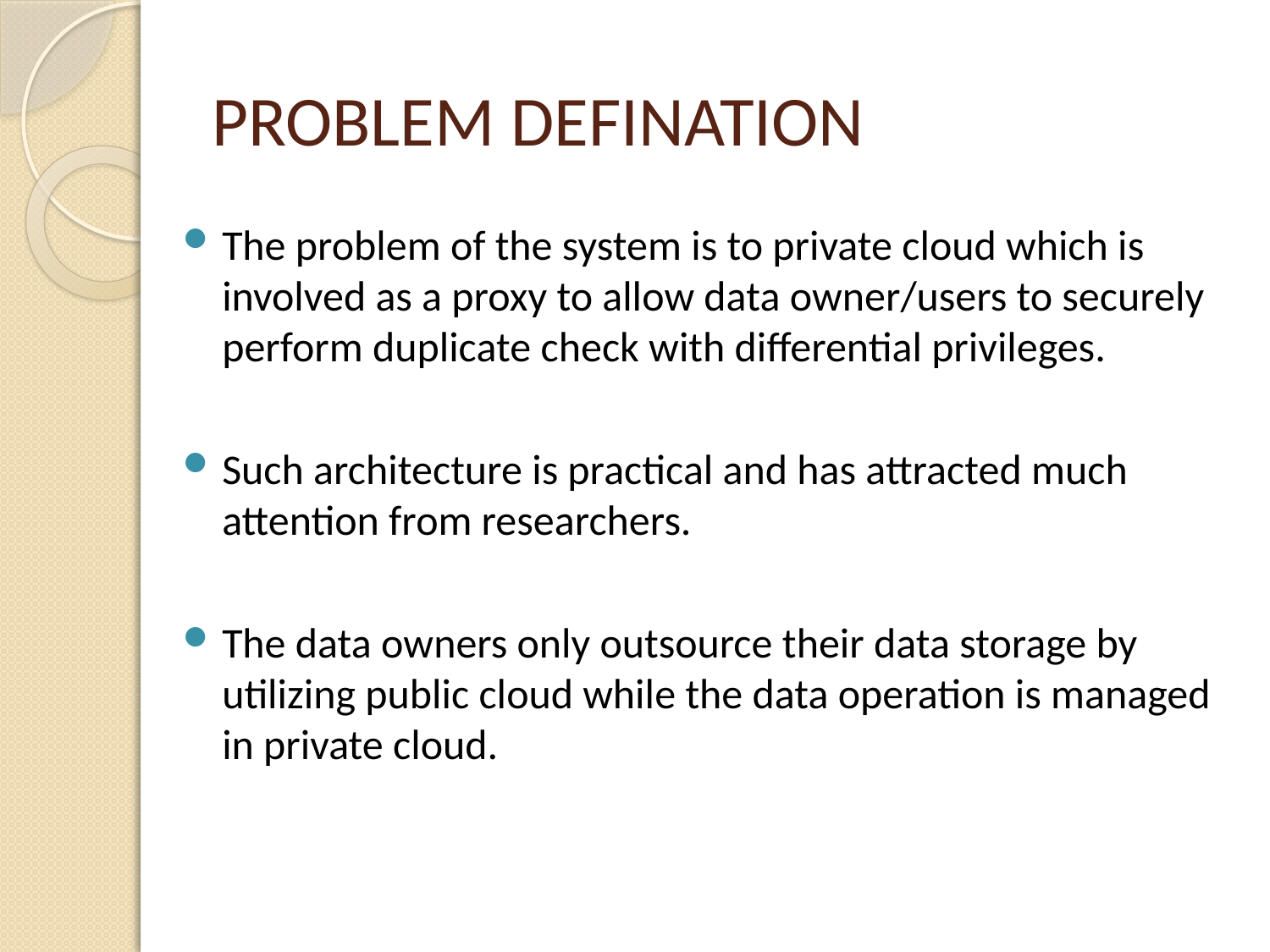

# PROBLEM DEFINATION
The problem of the system is to private cloud which is involved as a proxy to allow data owner/users to securely perform duplicate check with differential privileges.

Such architecture is practical and has attracted much attention from researchers.

The data owners only outsource their data storage by utilizing public cloud while the data operation is managed in private cloud.